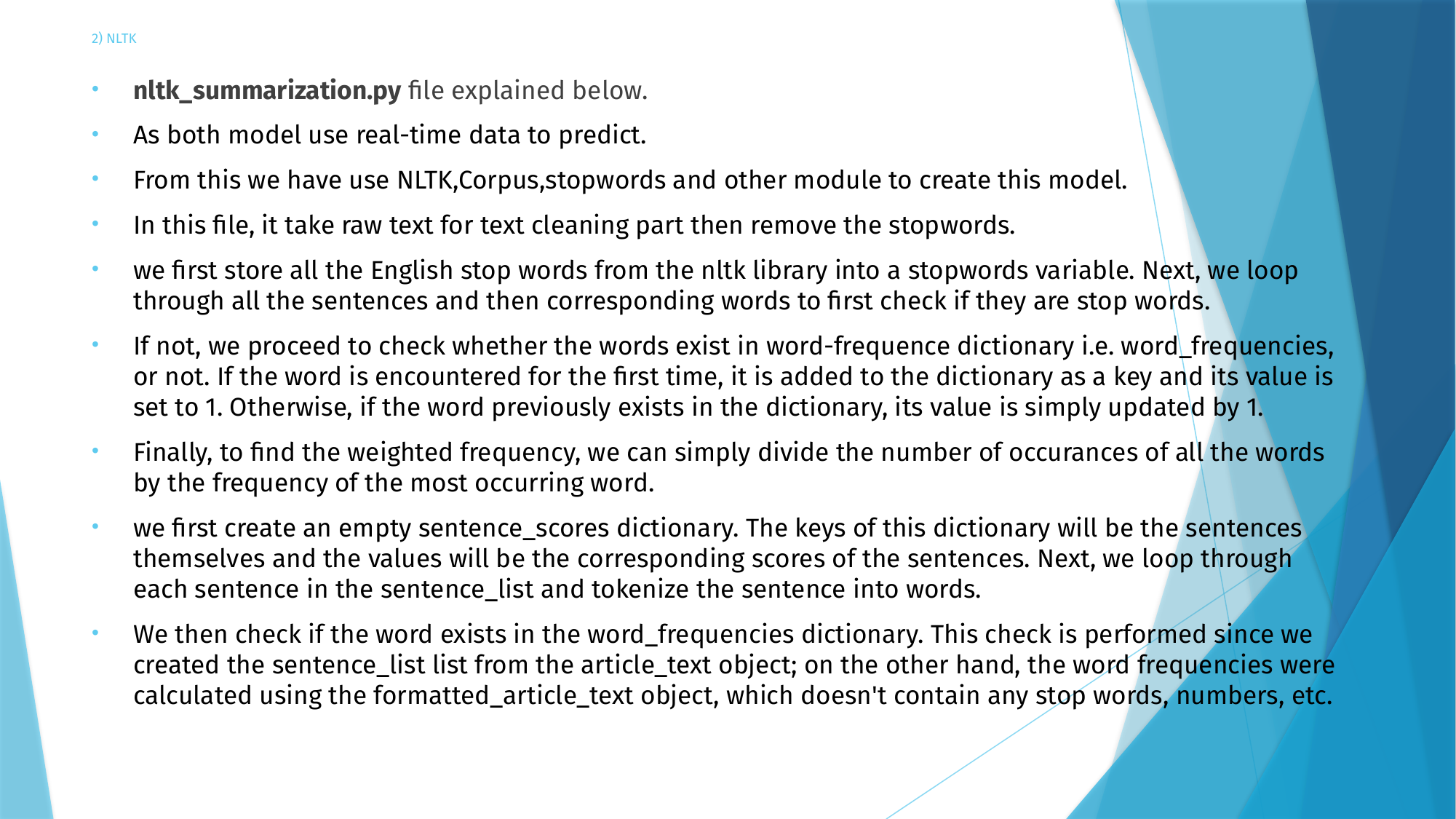

# 2) NLTK
nltk_summarization.py file explained below.
As both model use real-time data to predict.
From this we have use NLTK,Corpus,stopwords and other module to create this model.
In this file, it take raw text for text cleaning part then remove the stopwords.
we first store all the English stop words from the nltk library into a stopwords variable. Next, we loop through all the sentences and then corresponding words to first check if they are stop words.
If not, we proceed to check whether the words exist in word-frequence dictionary i.e. word_frequencies, or not. If the word is encountered for the first time, it is added to the dictionary as a key and its value is set to 1. Otherwise, if the word previously exists in the dictionary, its value is simply updated by 1.
Finally, to find the weighted frequency, we can simply divide the number of occurances of all the words by the frequency of the most occurring word.
we first create an empty sentence_scores dictionary. The keys of this dictionary will be the sentences themselves and the values will be the corresponding scores of the sentences. Next, we loop through each sentence in the sentence_list and tokenize the sentence into words.
We then check if the word exists in the word_frequencies dictionary. This check is performed since we created the sentence_list list from the article_text object; on the other hand, the word frequencies were calculated using the formatted_article_text object, which doesn't contain any stop words, numbers, etc.